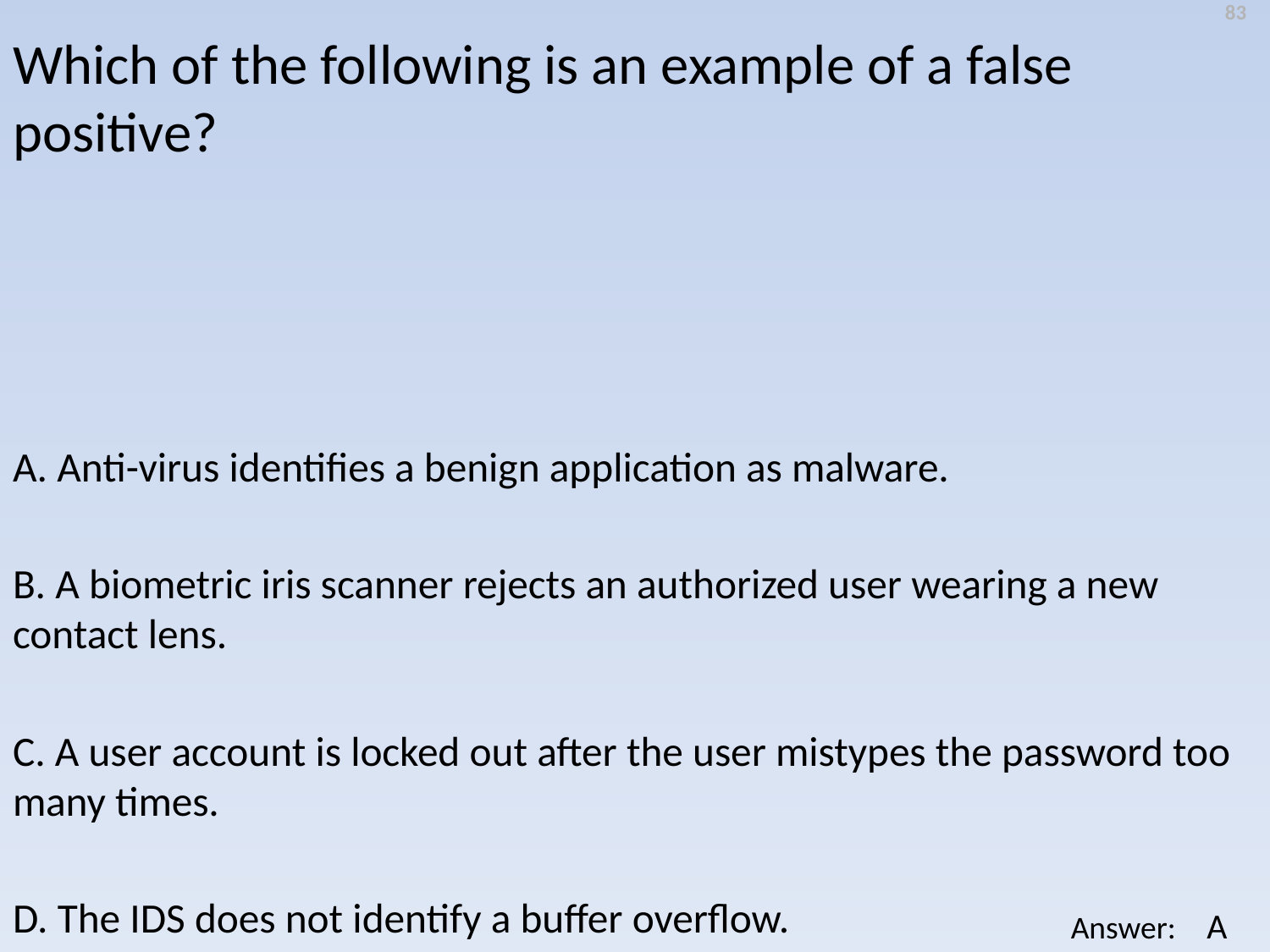

83
Which of the following is an example of a false positive?
A. Anti-virus identifies a benign application as malware.

B. A biometric iris scanner rejects an authorized user wearing a new contact lens.

C. A user account is locked out after the user mistypes the password too many times.

D. The IDS does not identify a buffer overflow.
A